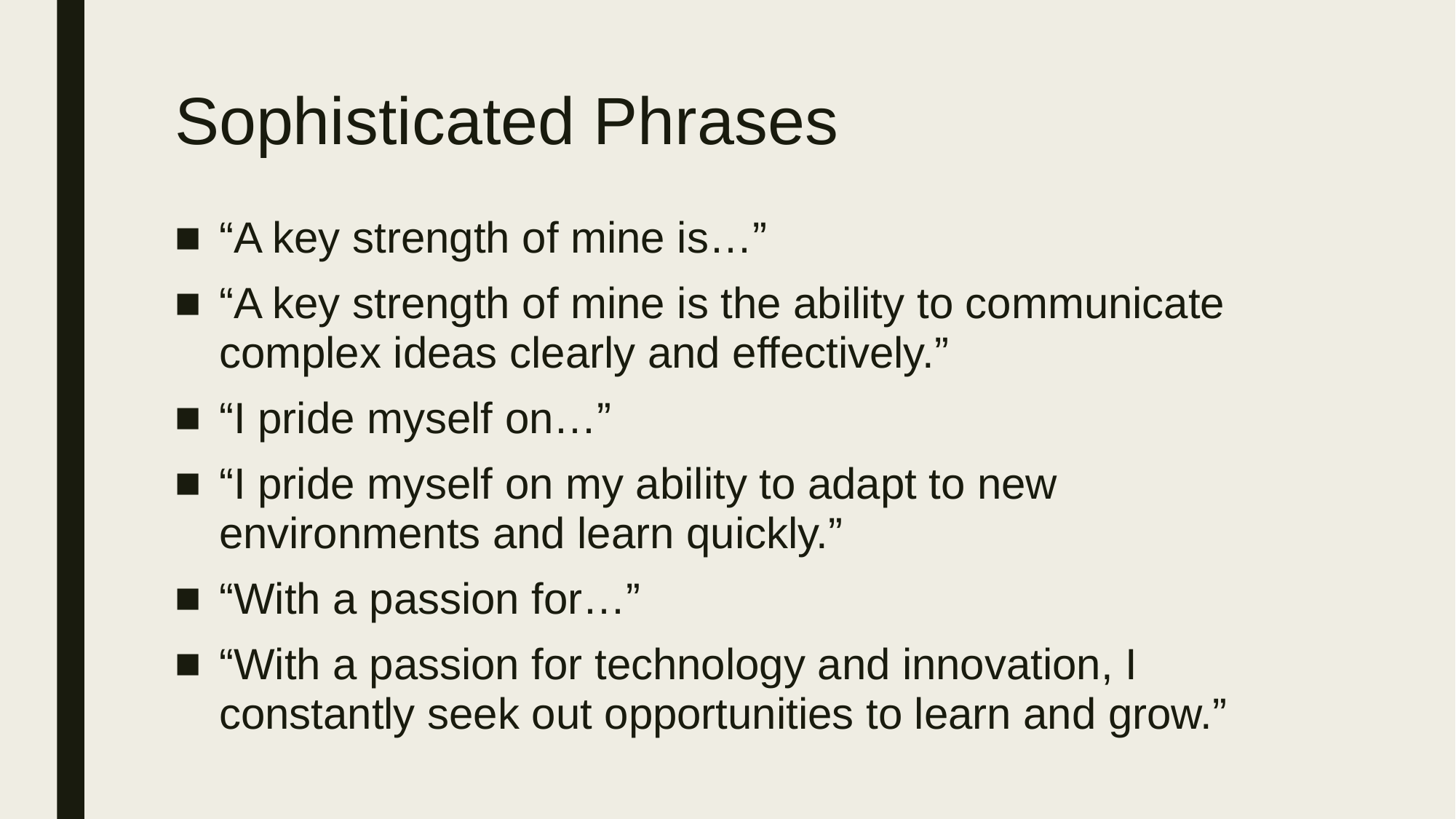

# Sophisticated Phrases
“A key strength of mine is…”
“A key strength of mine is the ability to communicate complex ideas clearly and effectively.”
“I pride myself on…”
“I pride myself on my ability to adapt to new environments and learn quickly.”
“With a passion for…”
“With a passion for technology and innovation, I constantly seek out opportunities to learn and grow.”